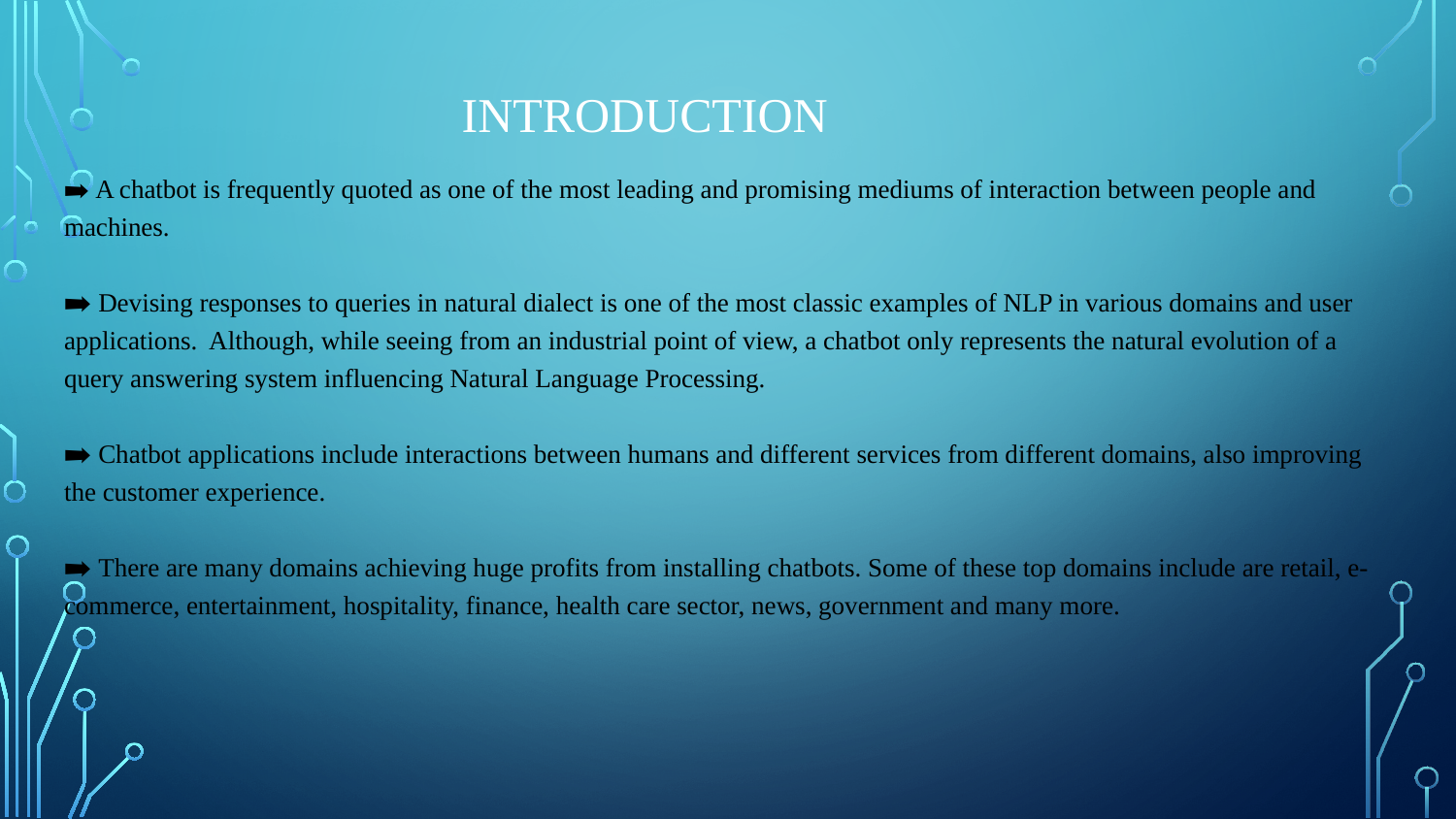

# INTRODUCTION
➡ A chatbot is frequently quoted as one of the most leading and promising mediums of interaction between people and machines.

➡ Devising responses to queries in natural dialect is one of the most classic examples of NLP in various domains and user applications.  Although, while seeing from an industrial point of view, a chatbot only represents the natural evolution of a
query answering system influencing Natural Language Processing.

➡ Chatbot applications include interactions between humans and different services from different domains, also improving the customer experience.

➡ There are many domains achieving huge profits from installing chatbots. Some of these top domains include are retail, e-commerce, entertainment, hospitality, finance, health care sector, news, government and many more.